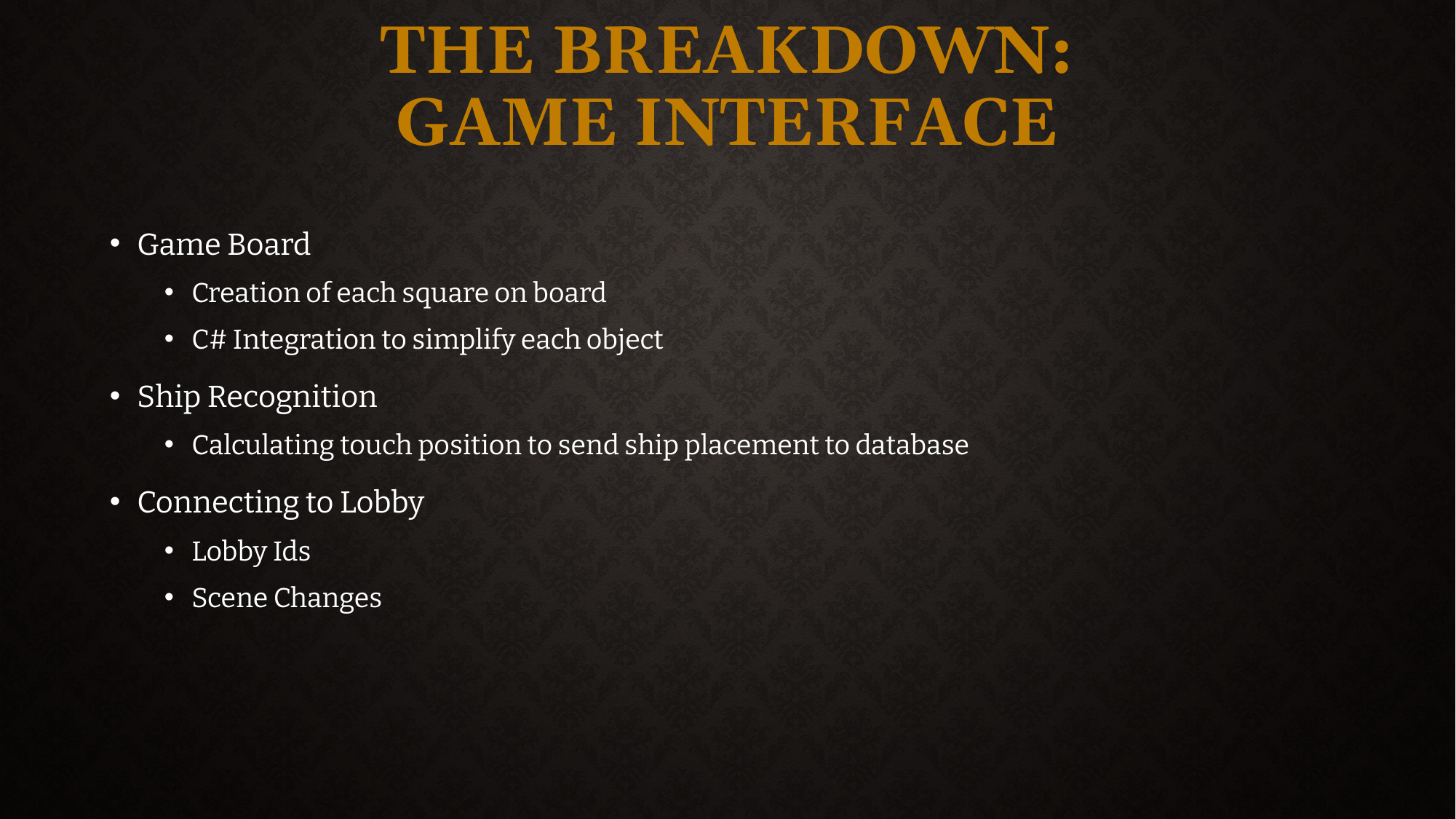

# The Breakdown: Game Interface
Game Board
Creation of each square on board
C# Integration to simplify each object
Ship Recognition
Calculating touch position to send ship placement to database
Connecting to Lobby
Lobby Ids
Scene Changes